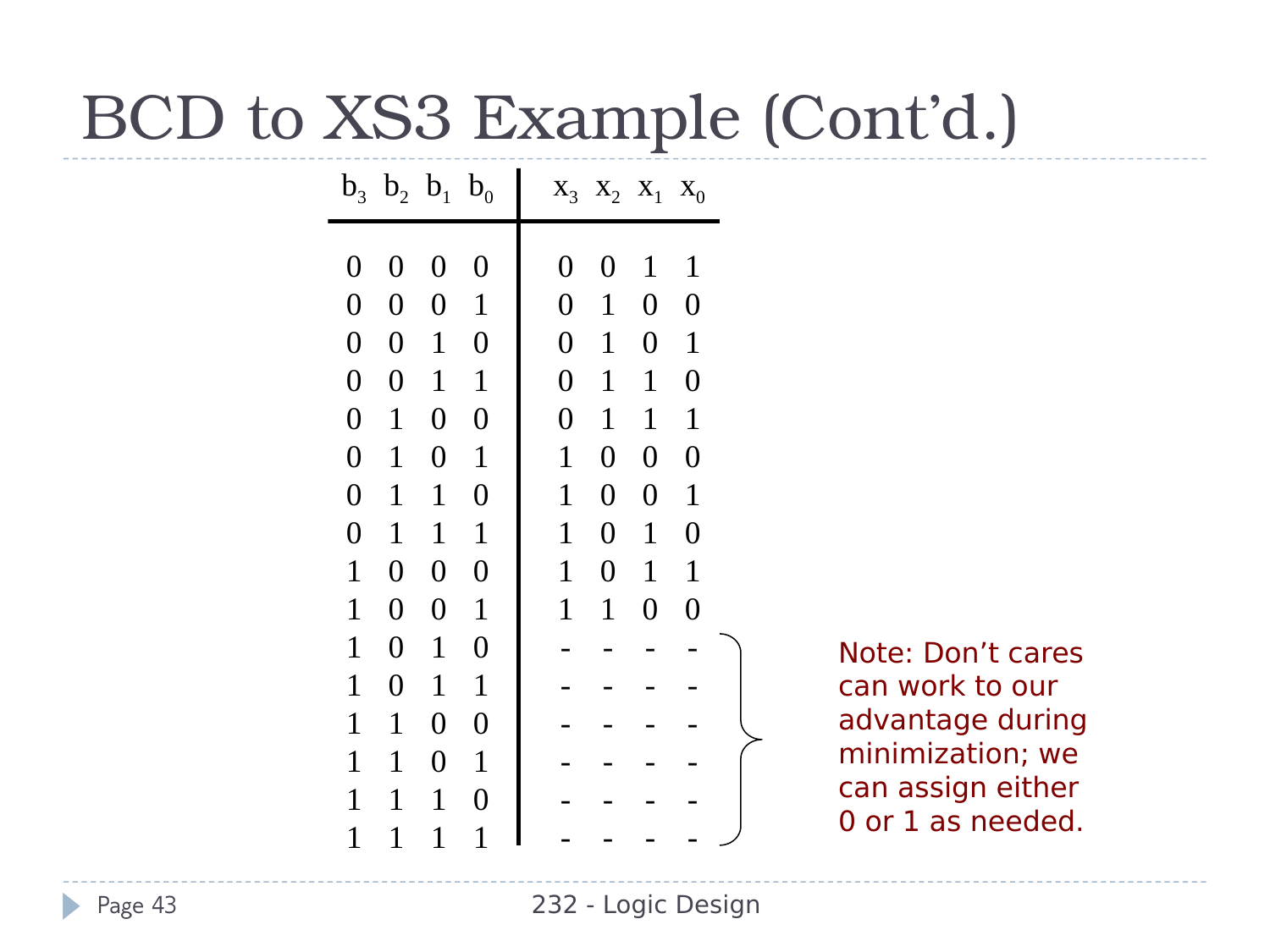

BCD to XS3 Example (Cont’d.)
b3

0
0
0
0
0
0
0
0
1
1
1
1
1
1
1
1
b2

0
0
0
0
1
1
1
1
0
0
0
0
1
1
1
1
b1

0
0
1
1
0
0
1
1
0
0
1
1
0
0
1
1
b0

0
1
0
1
0
1
0
1
0
1
0
1
0
1
0
1
x3

0
0
0
0
0
1
1
1
1
1
-
-
-
-
-
-
x2

0
1
1
1
1
0
0
0
0
1
-
-
-
-
-
-
x1

1
0
0
1
1
0
0
1
1
0
-
-
-
-
-
-
x0

1
0
1
0
1
0
1
0
1
0
-
-
-
-
-
-

Note: Don’t cares
can work to our
advantage during
minimization; we
can assign either
0 or 1 as needed.

Page 43
232 - Logic Design